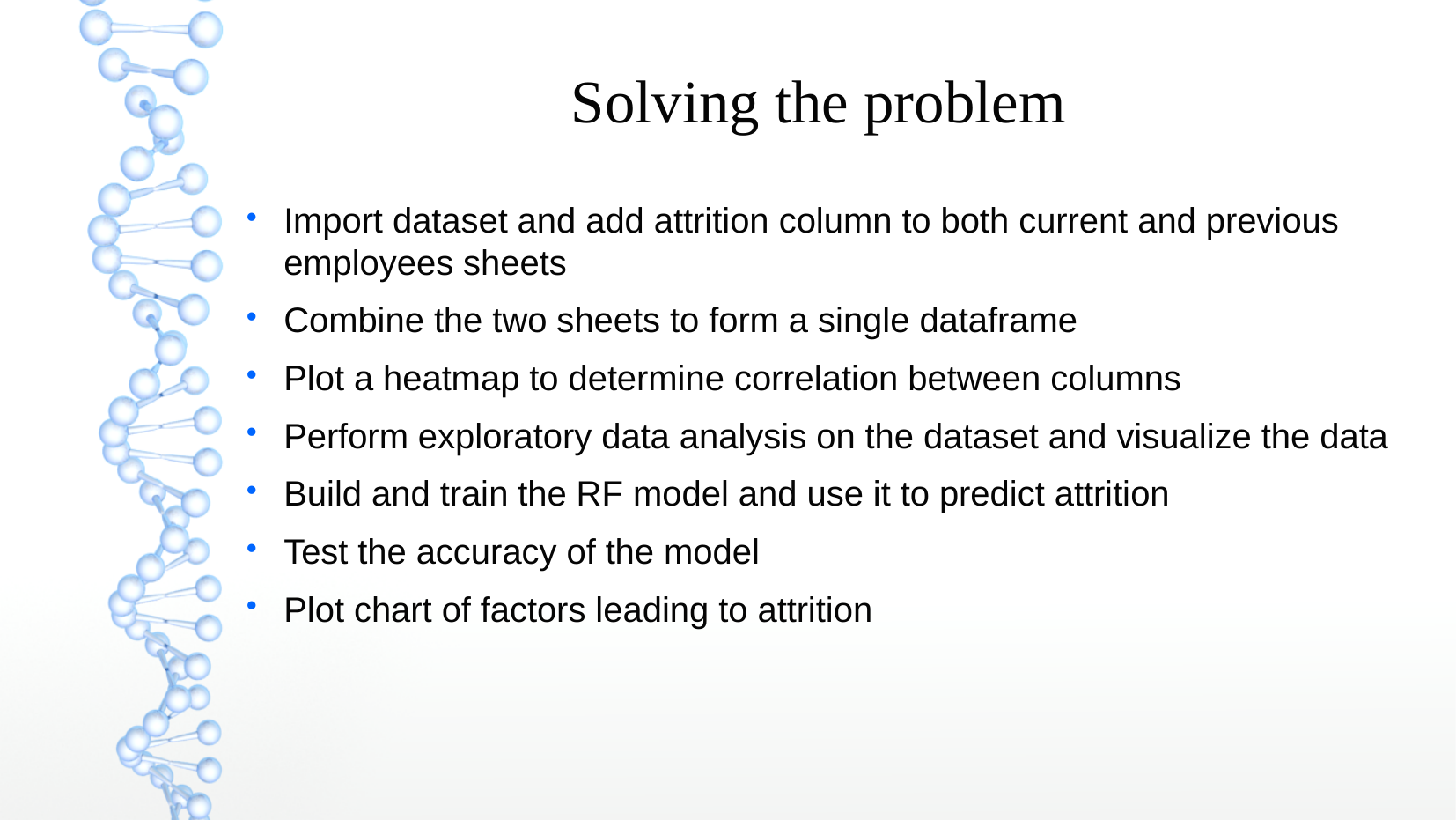

Solving the problem
Import dataset and add attrition column to both current and previous employees sheets
Combine the two sheets to form a single dataframe
Plot a heatmap to determine correlation between columns
Perform exploratory data analysis on the dataset and visualize the data
Build and train the RF model and use it to predict attrition
Test the accuracy of the model
Plot chart of factors leading to attrition